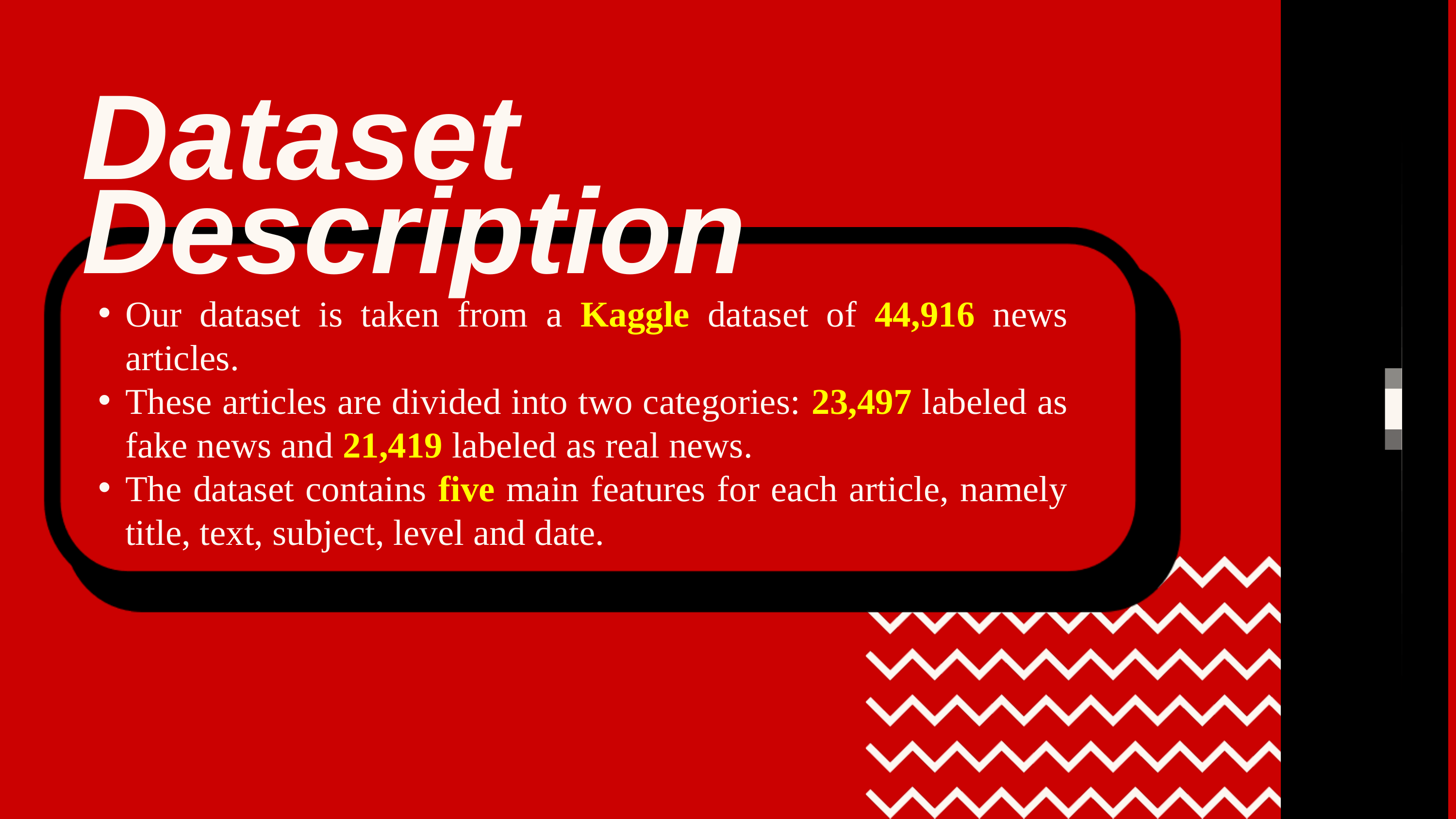

Dataset Description

Our dataset is taken from a Kaggle dataset of 44,916 news articles.
These articles are divided into two categories: 23,497 labeled as fake news and 21,419 labeled as real news.
The dataset contains five main features for each article, namely title, text, subject, level and date.